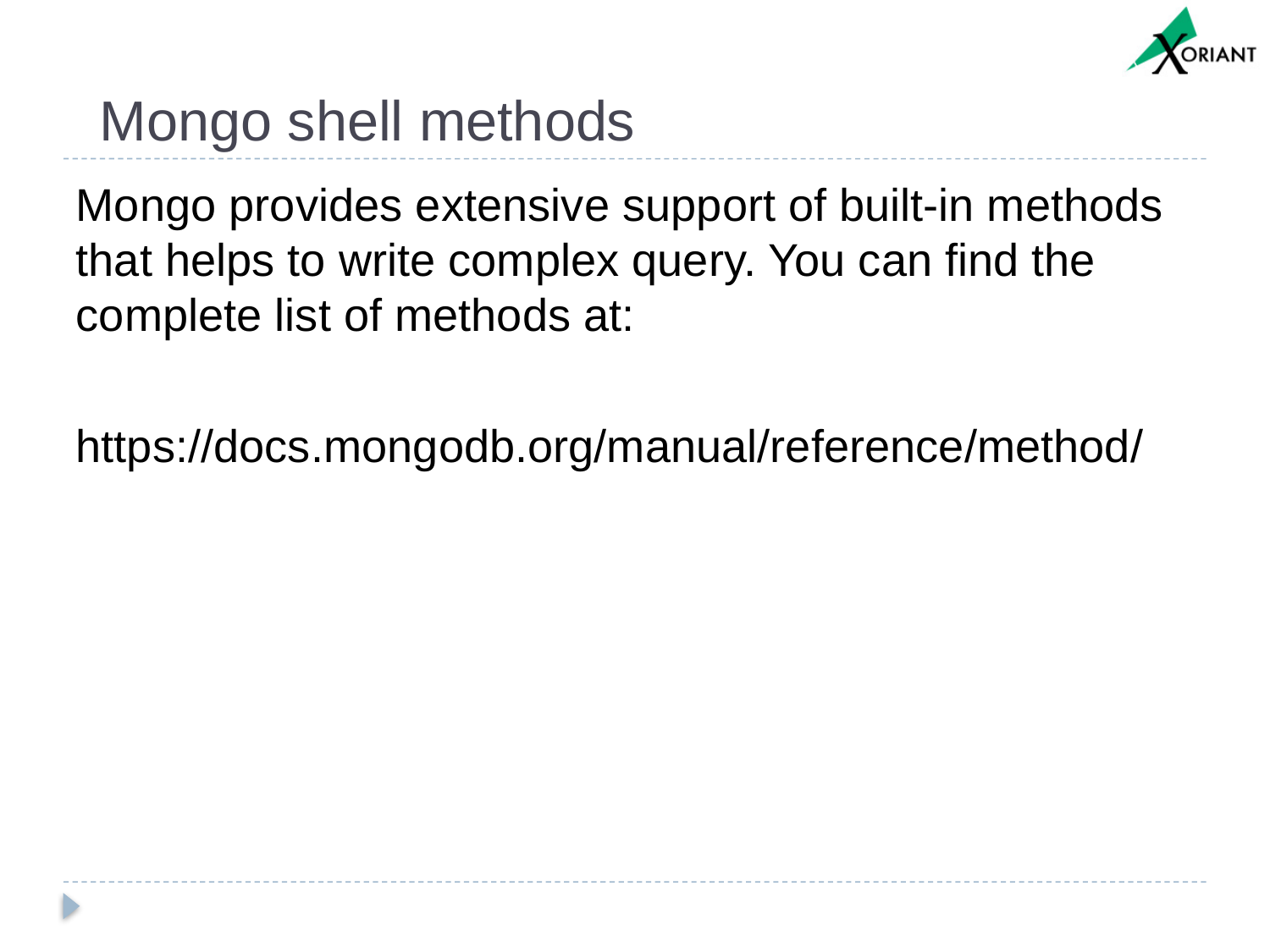

# Mongo shell methods
Mongo provides extensive support of built-in methods that helps to write complex query. You can find the complete list of methods at:

https://docs.mongodb.org/manual/reference/method/